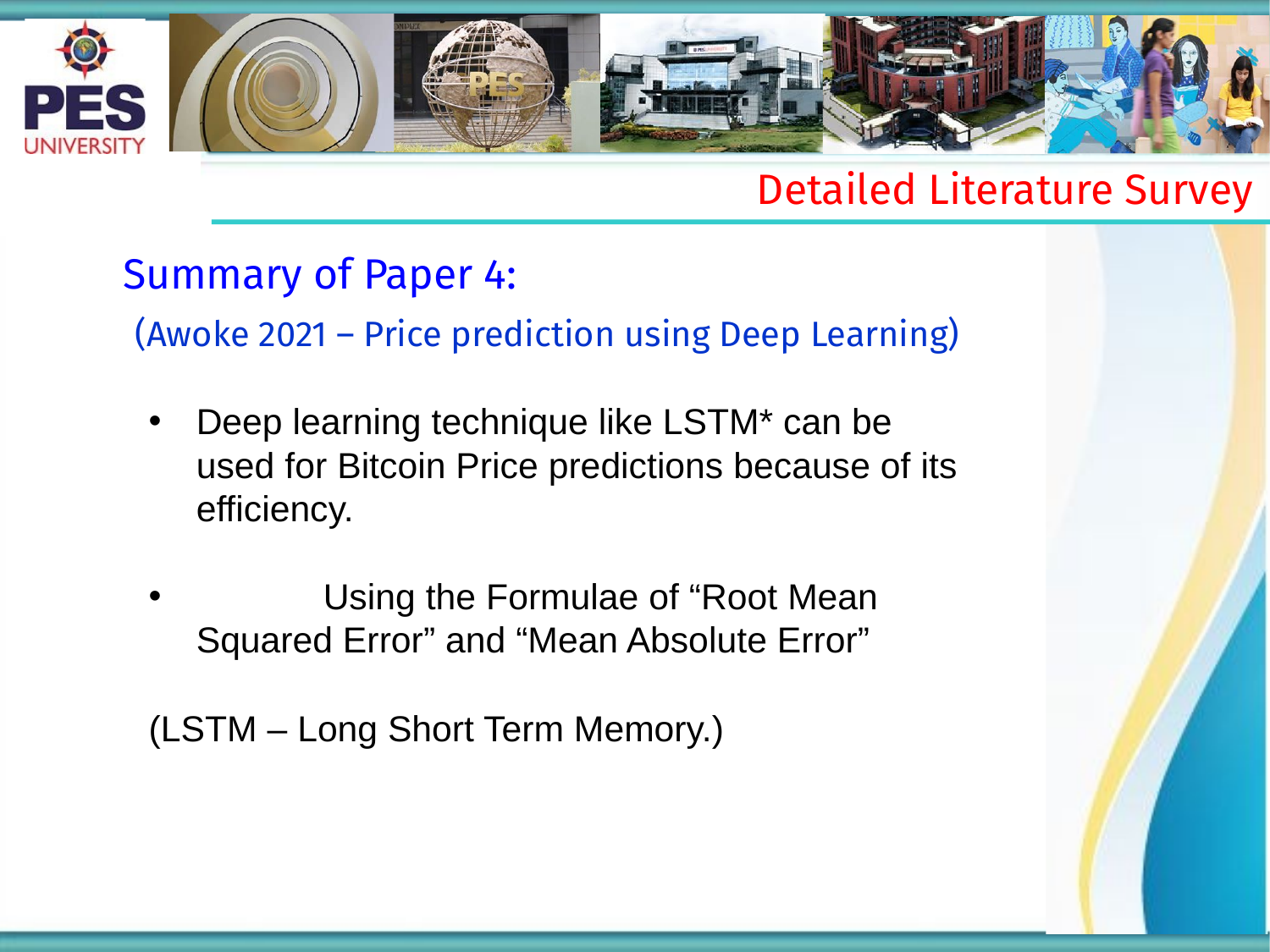

# Detailed Literature Survey

Summary of Paper 4:
(Awoke 2021 – Price prediction using Deep Learning)

Deep learning technique like LSTM* can be used for Bitcoin Price predictions because of its efficiency.

	Using the Formulae of “Root Mean Squared Error” and “Mean Absolute Error”

(LSTM – Long Short Term Memory.)